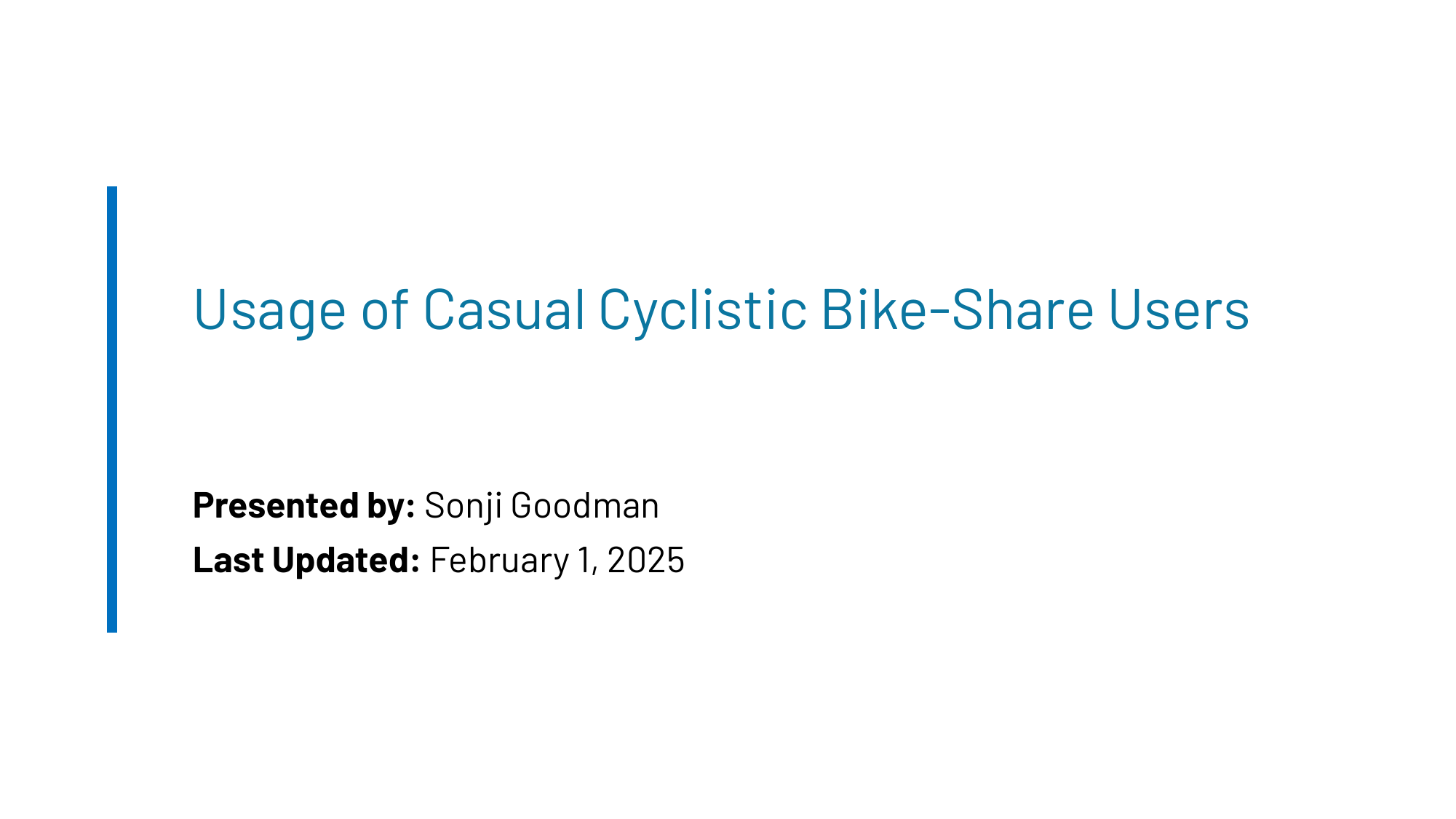

# Usage of Casual Cyclistic Bike-Share Users
Presented by: Sonji Goodman
Last Updated: February 1, 2025